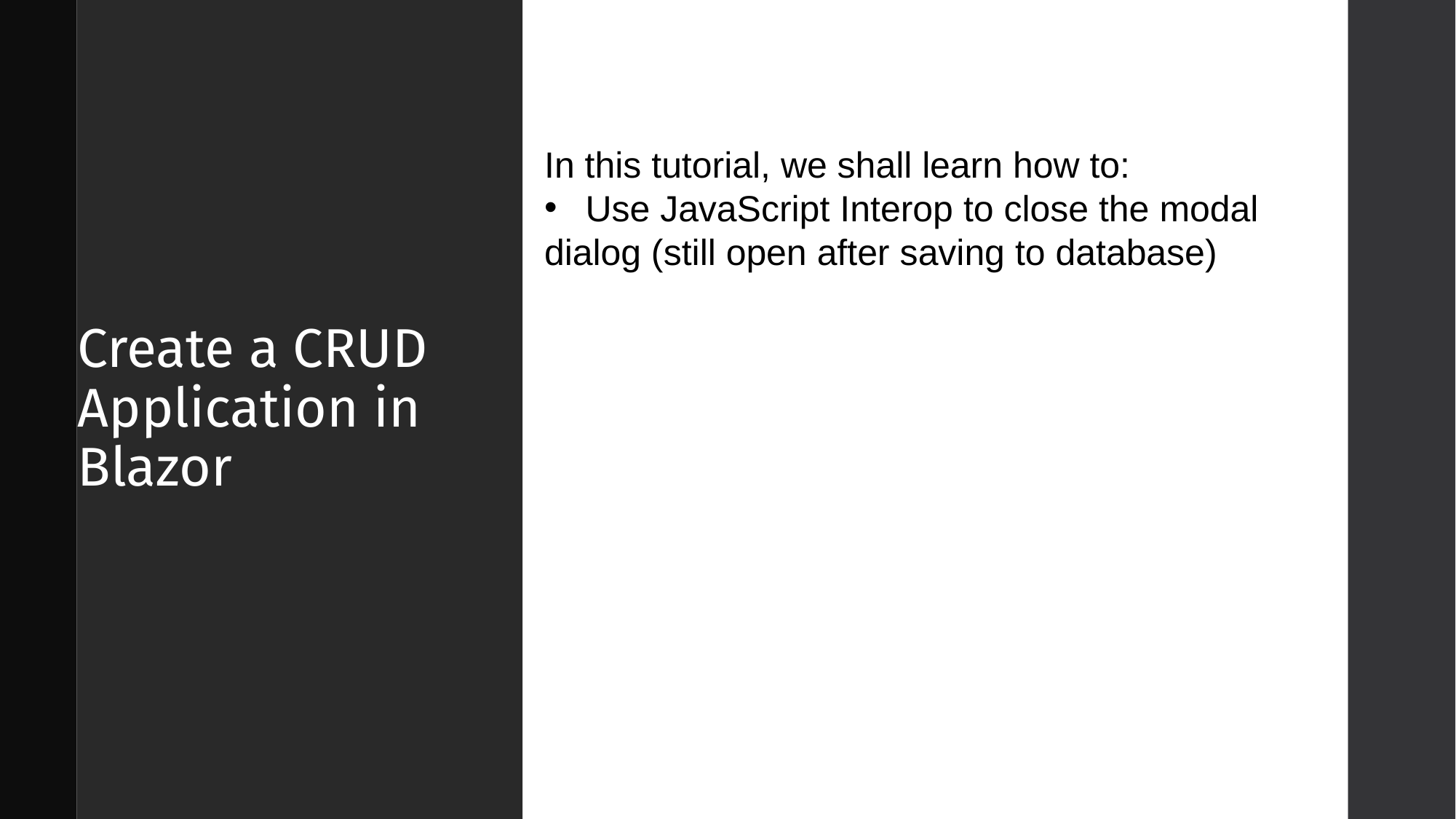

# Create a CRUD Application in Blazor
In this tutorial, we shall learn how to:
Use JavaScript Interop to close the modal
dialog (still open after saving to database)